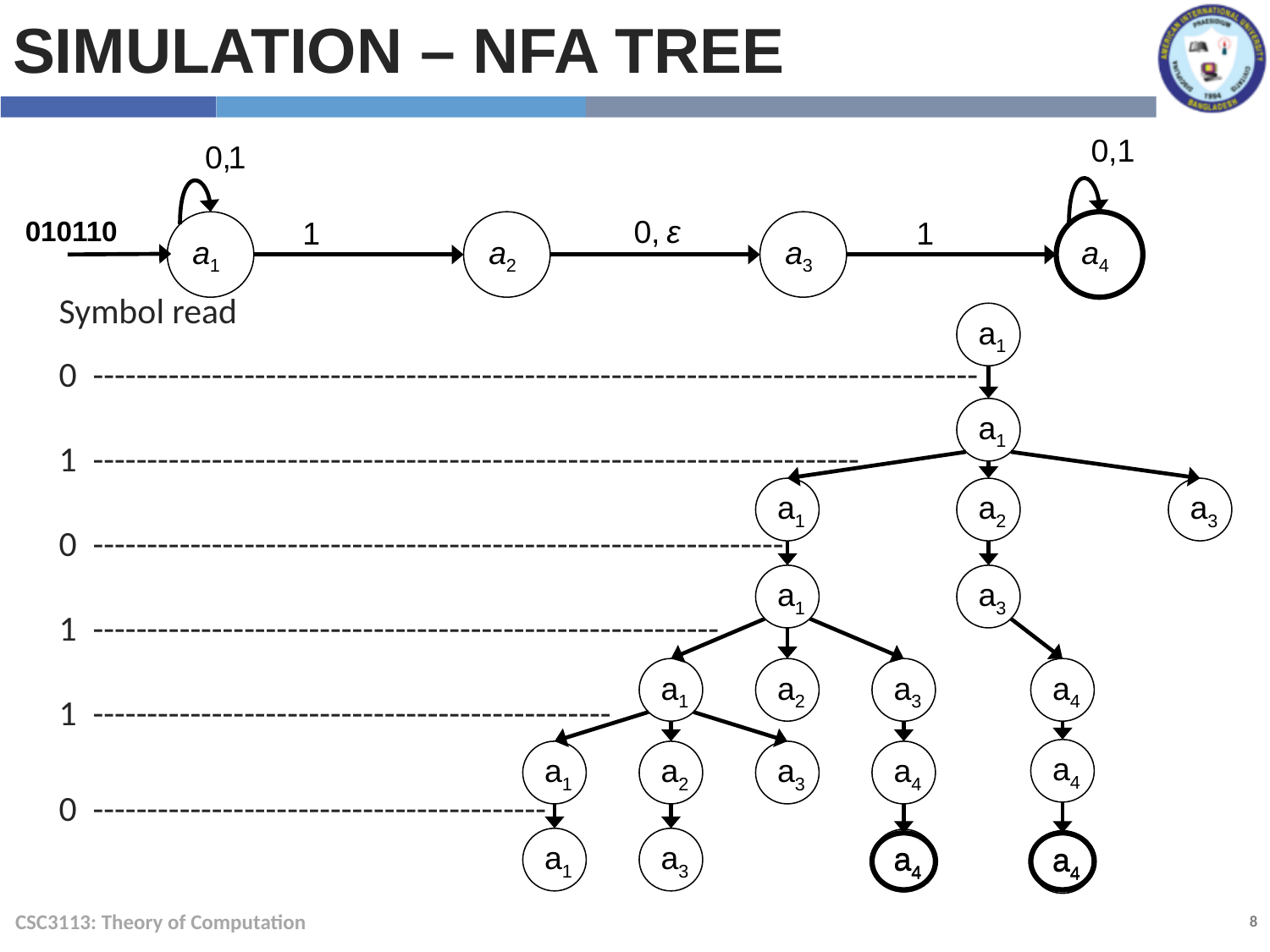

Simulation – NFA Tree
0,1
1
0,
0,
ε
010110
1
1
a1
a2
a3
a4

Symbol read
0  ----------------------------------------------------------------------------------
1  -----------------------------------------------------------------------
0  ----------------------------------------------------------------
1  ----------------------------------------------------------
1  ------------------------------------------------

0  ------------------------------------------
a1
a1
a1
a2
a3
a1
a3
a1
a2
a3
a4
a4
a1
a2
a3
a4
a1
a3
a4
a4
a4
a4
CSC3113: Theory of Computation